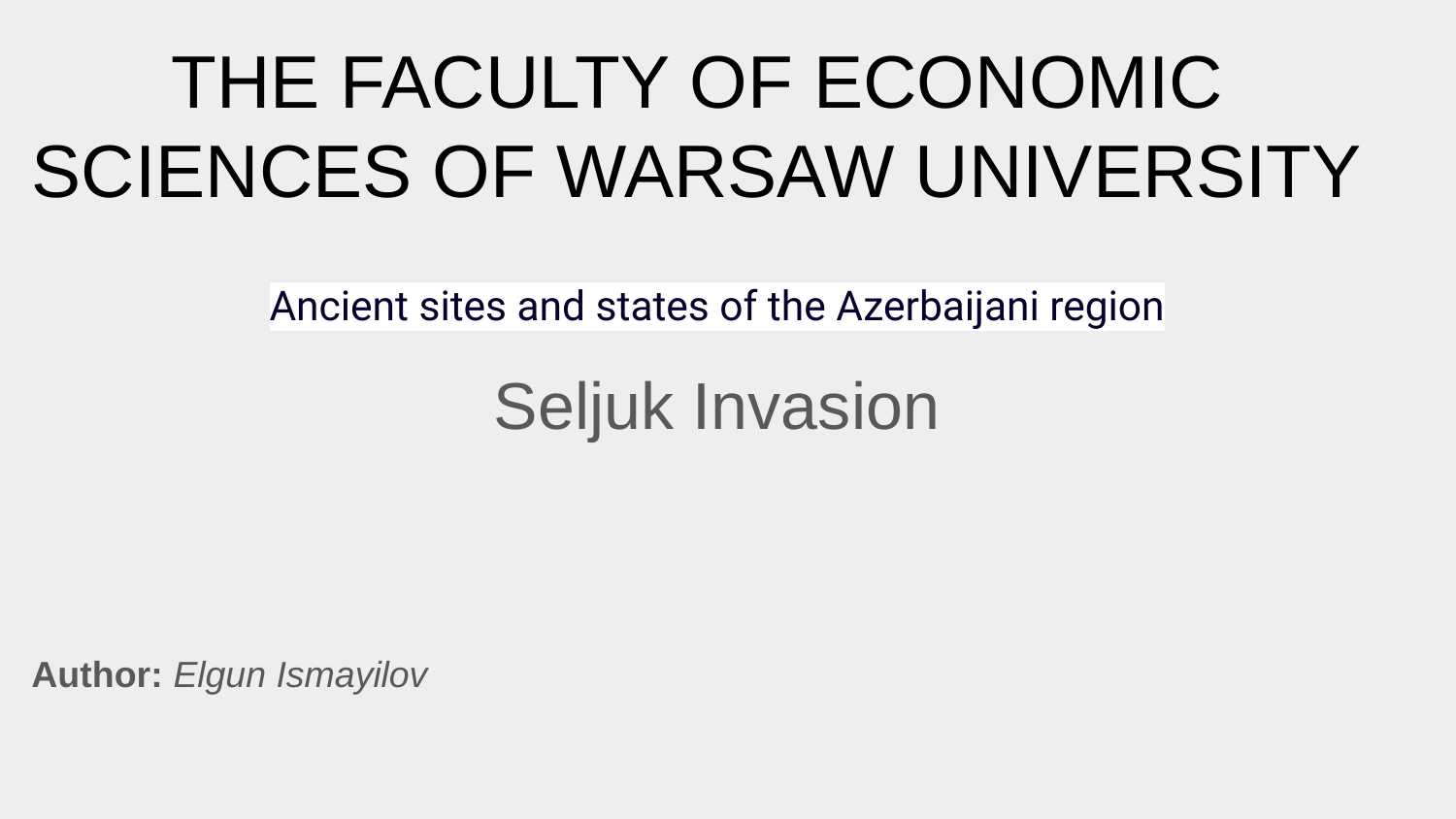

# THE FACULTY OF ECONOMIC SCIENCES OF WARSAW UNIVERSITY
Ancient sites and states of the Azerbaijani region

Seljuk Invasion
Author: Elgun Ismayilov